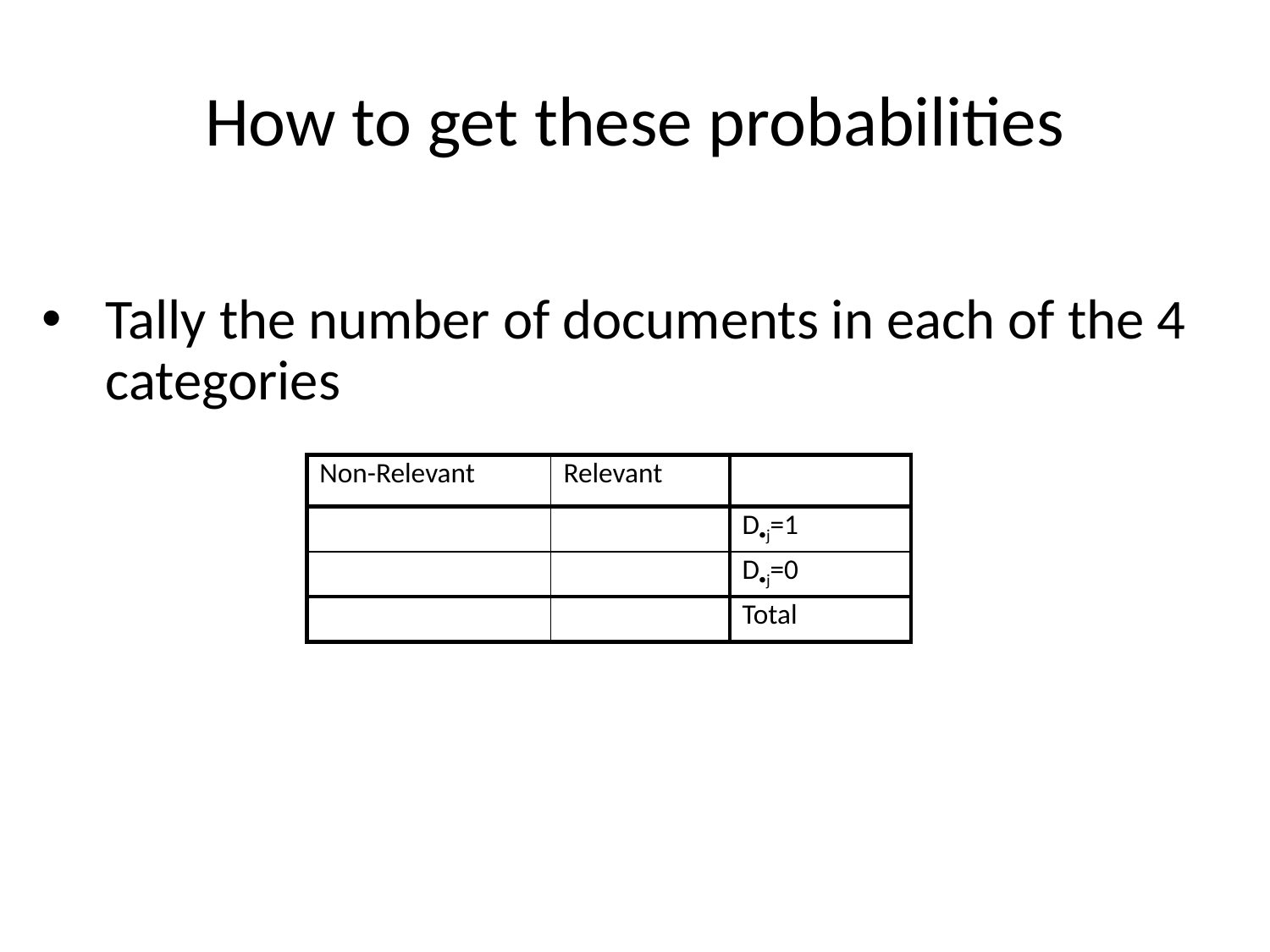

# How to get these probabilities

Tally the number of documents in each of the 4 categories

| Non-Relevant | Relevant |  |
| --- | --- | --- |
|  |  | D•j=1 |
|  |  | D•j=0 |
|  |  | Total |